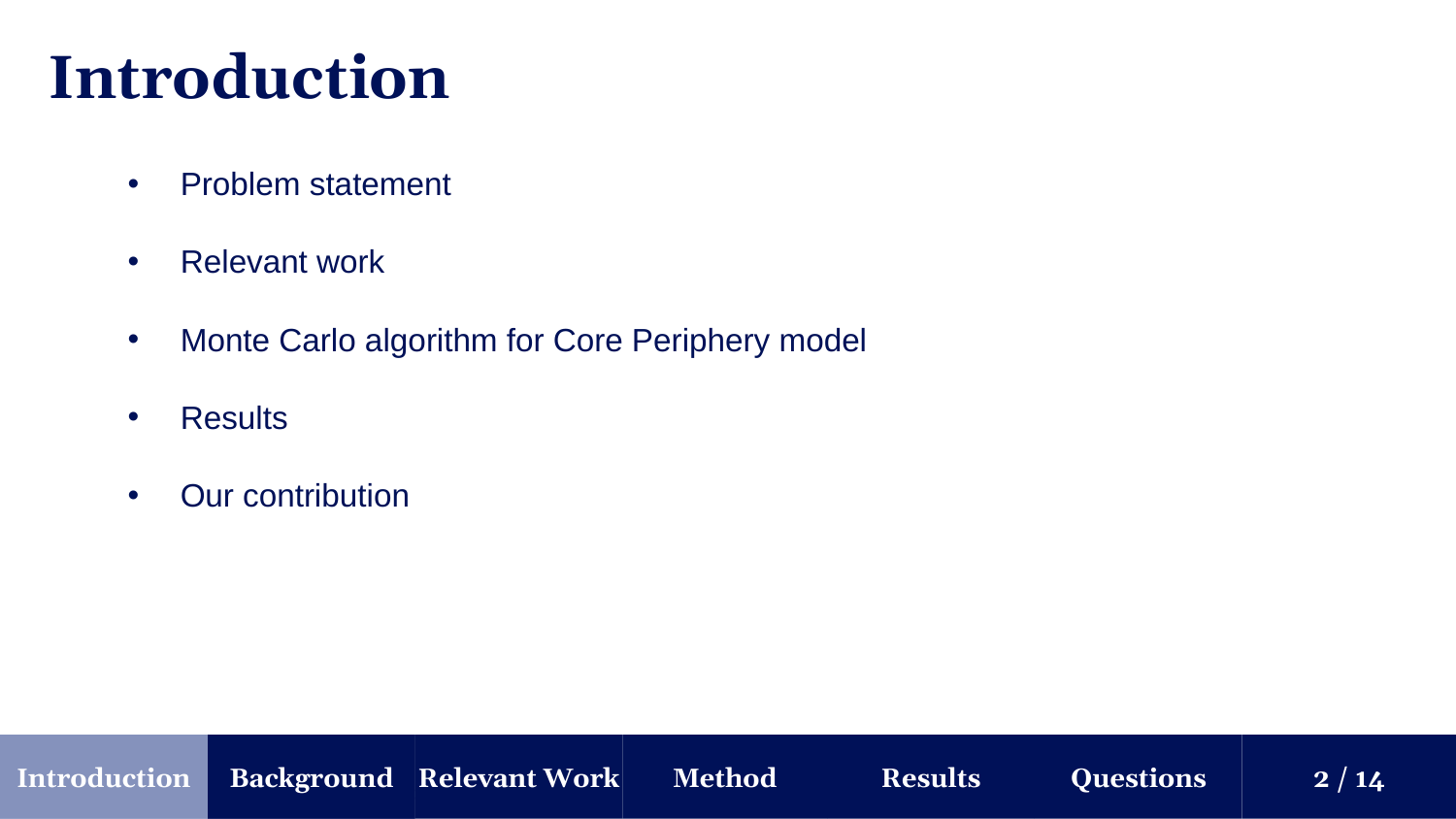

Introduction
Problem statement

Relevant work

Monte Carlo algorithm for Core Periphery model

Results

Our contribution

Background

Results

Introduction

Relevant Work

Method

Questions

2 / 14
2